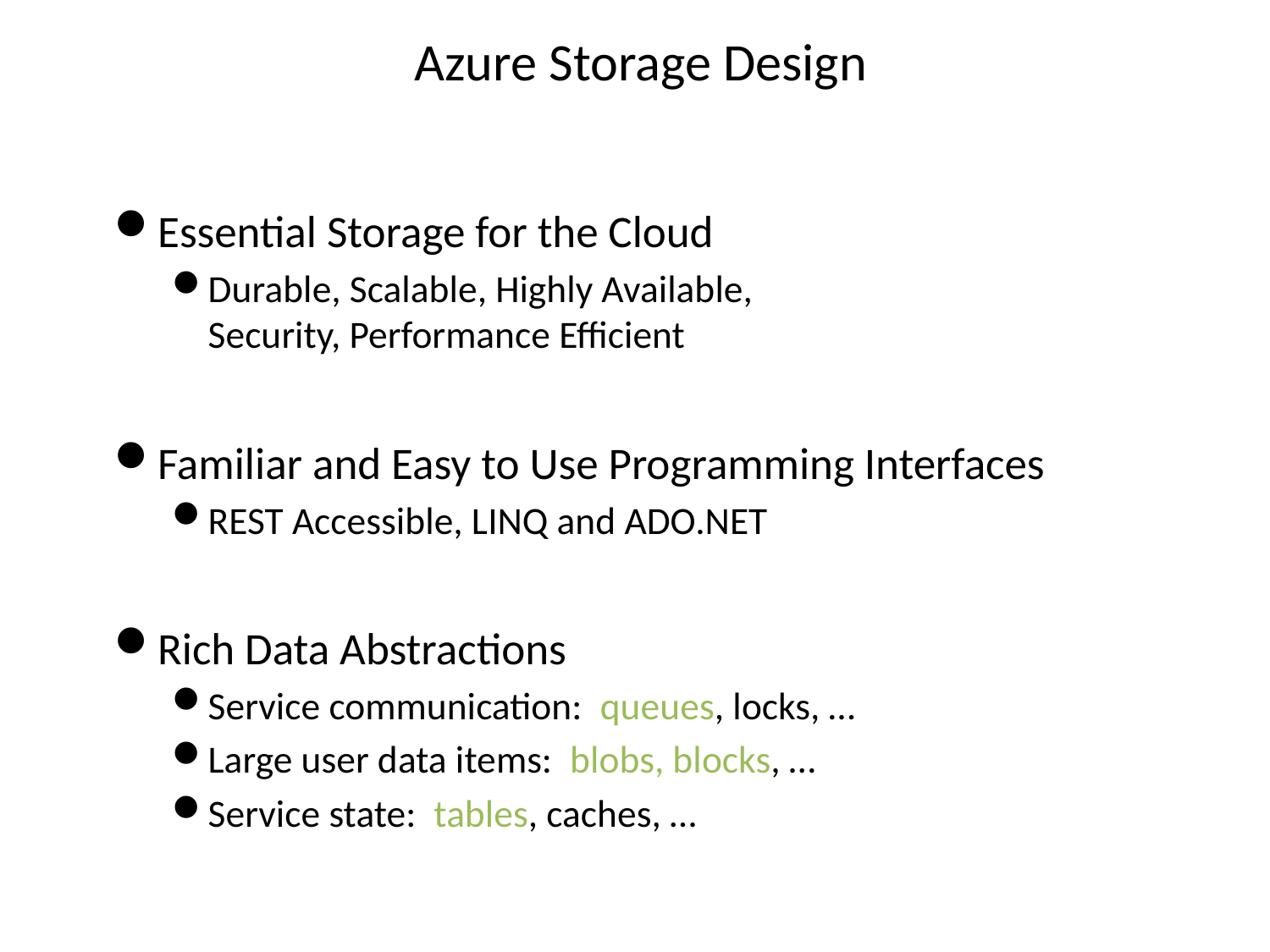

# Azure Storage Design
Essential Storage for the Cloud
Durable, Scalable, Highly Available,
Security, Performance Efficient

Familiar and Easy to Use Programming Interfaces
REST Accessible, LINQ and ADO.NET

Rich Data Abstractions
Service communication:  queues, locks, …
Large user data items:  blobs, blocks, …
Service state:  tables, caches, …